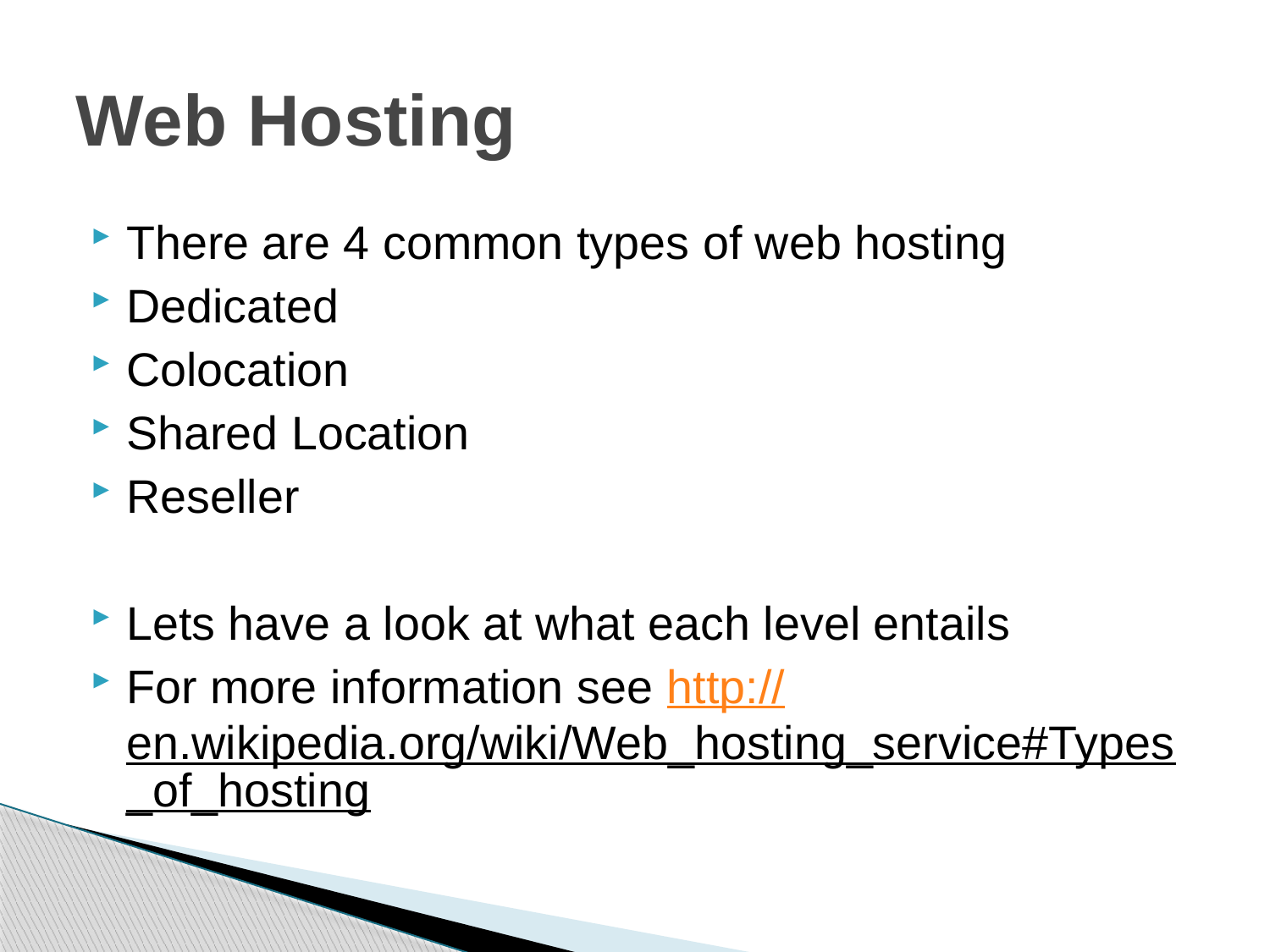

# Web Hosting
There are 4 common types of web hosting
Dedicated
Colocation
Shared Location
Reseller

Lets have a look at what each level entails
For more information see http://en.wikipedia.org/wiki/Web_hosting_service#Types_of_hosting